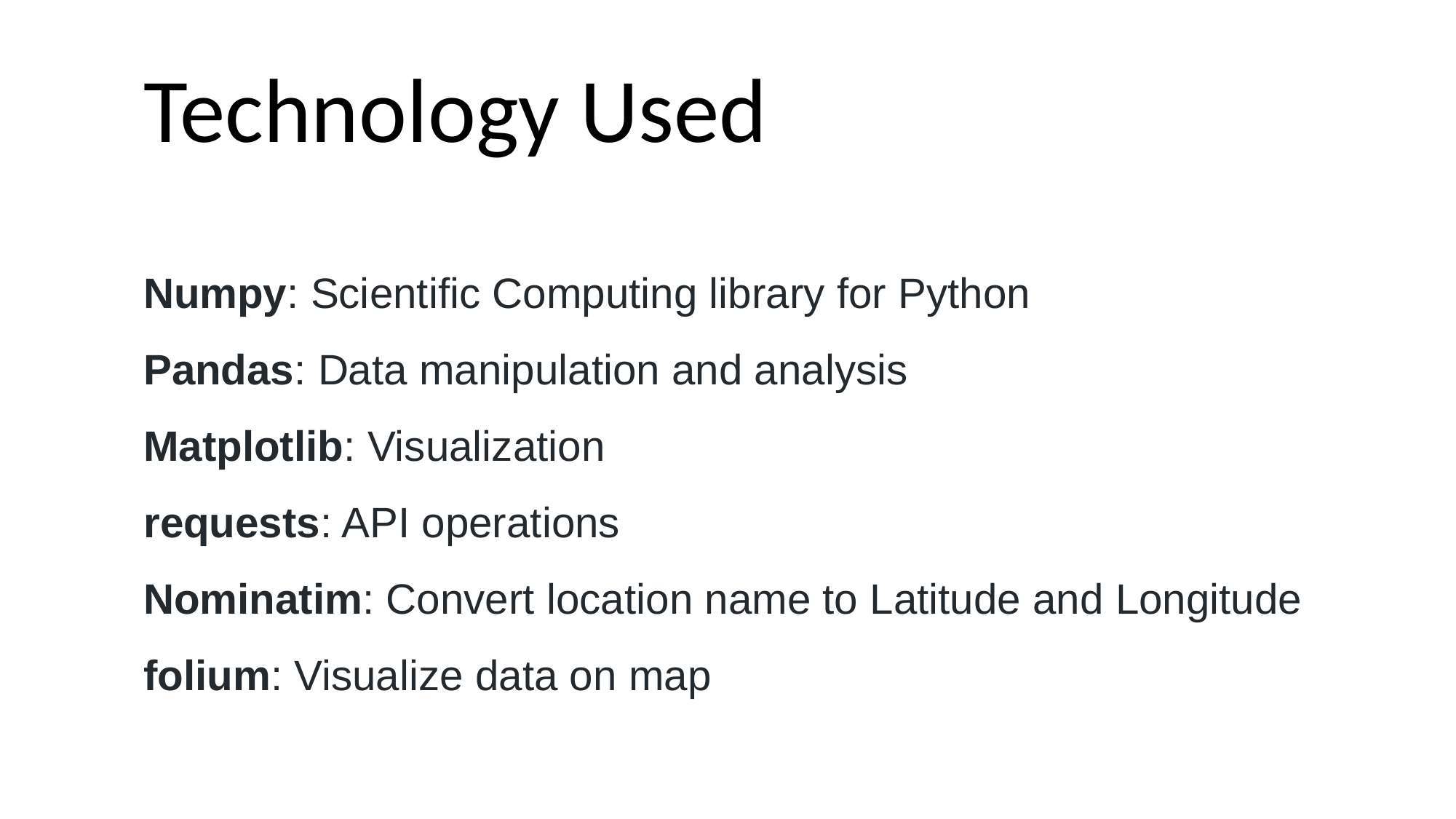

# Technology Used
Numpy: Scientific Computing library for Python
Pandas: Data manipulation and analysis
Matplotlib: Visualization
requests: API operations
Nominatim: Convert location name to Latitude and Longitude
folium: Visualize data on map